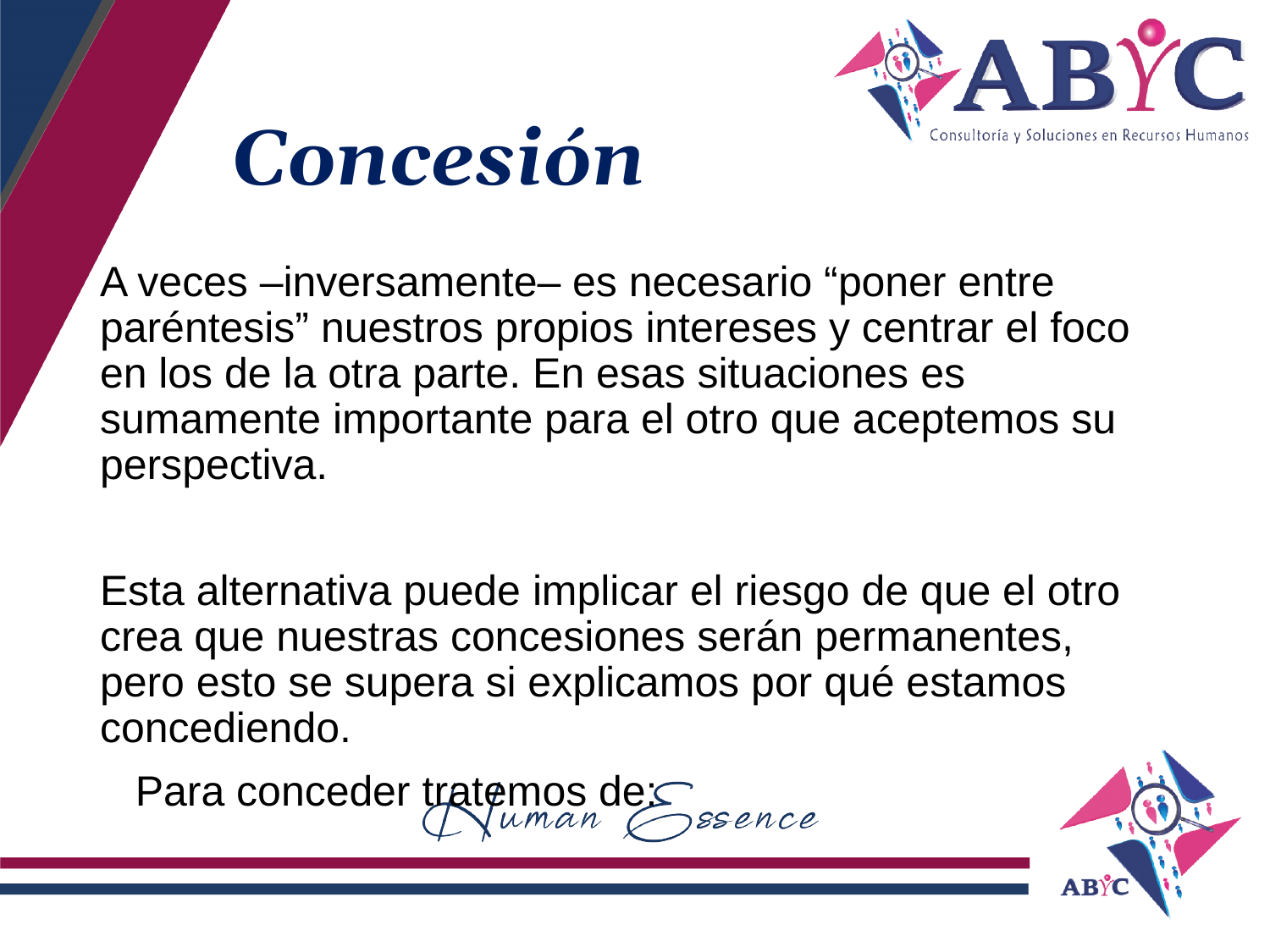

# Concesión
A veces –inversamente– es necesario “poner entre paréntesis” nuestros propios intereses y centrar el foco en los de la otra parte. En esas situaciones es sumamente importante para el otro que aceptemos su perspectiva.

Esta alternativa puede implicar el riesgo de que el otro crea que nuestras concesiones serán permanentes, pero esto se supera si explicamos por qué estamos concediendo.
   Para conceder tratemos de: